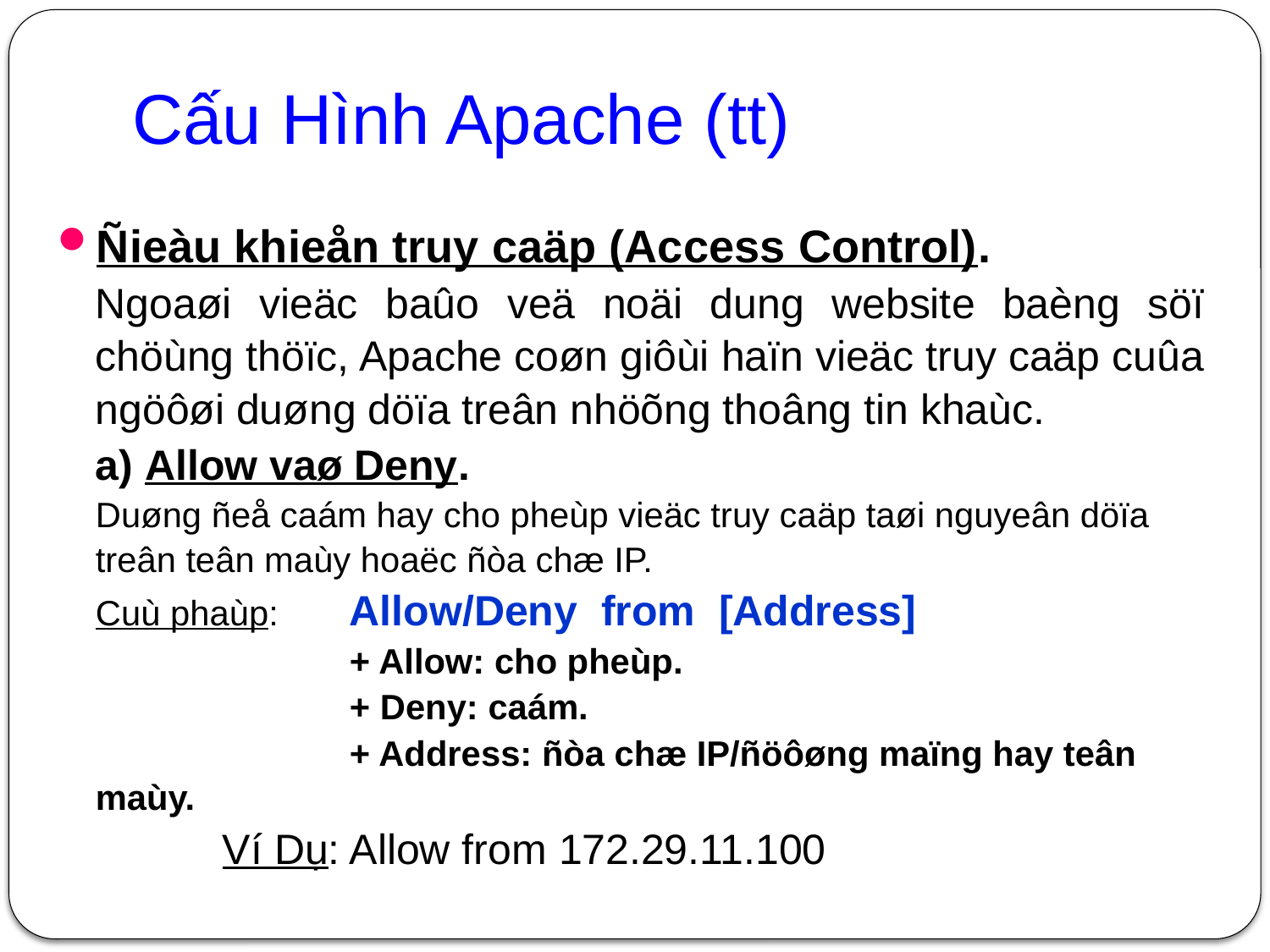

# Cấu Hình Apache (tt)
Ñieàu khieån truy caäp (Access Control).
	Ngoaøi vieäc baûo veä noäi dung website baèng söï chöùng thöïc, Apache coøn giôùi haïn vieäc truy caäp cuûa ngöôøi duøng döïa treân nhöõng thoâng tin khaùc.
	a) Allow vaø Deny.
	Duøng ñeå caám hay cho pheùp vieäc truy caäp taøi nguyeân döïa treân teân maùy hoaëc ñòa chæ IP.
	Cuù phaùp:	Allow/Deny  from  [Address]
			+ Allow: cho pheùp.
			+ Deny: caám.
			+ Address: ñòa chæ IP/ñöôøng maïng hay teân maùy.
		Ví Dụ:	Allow from 172.29.11.100